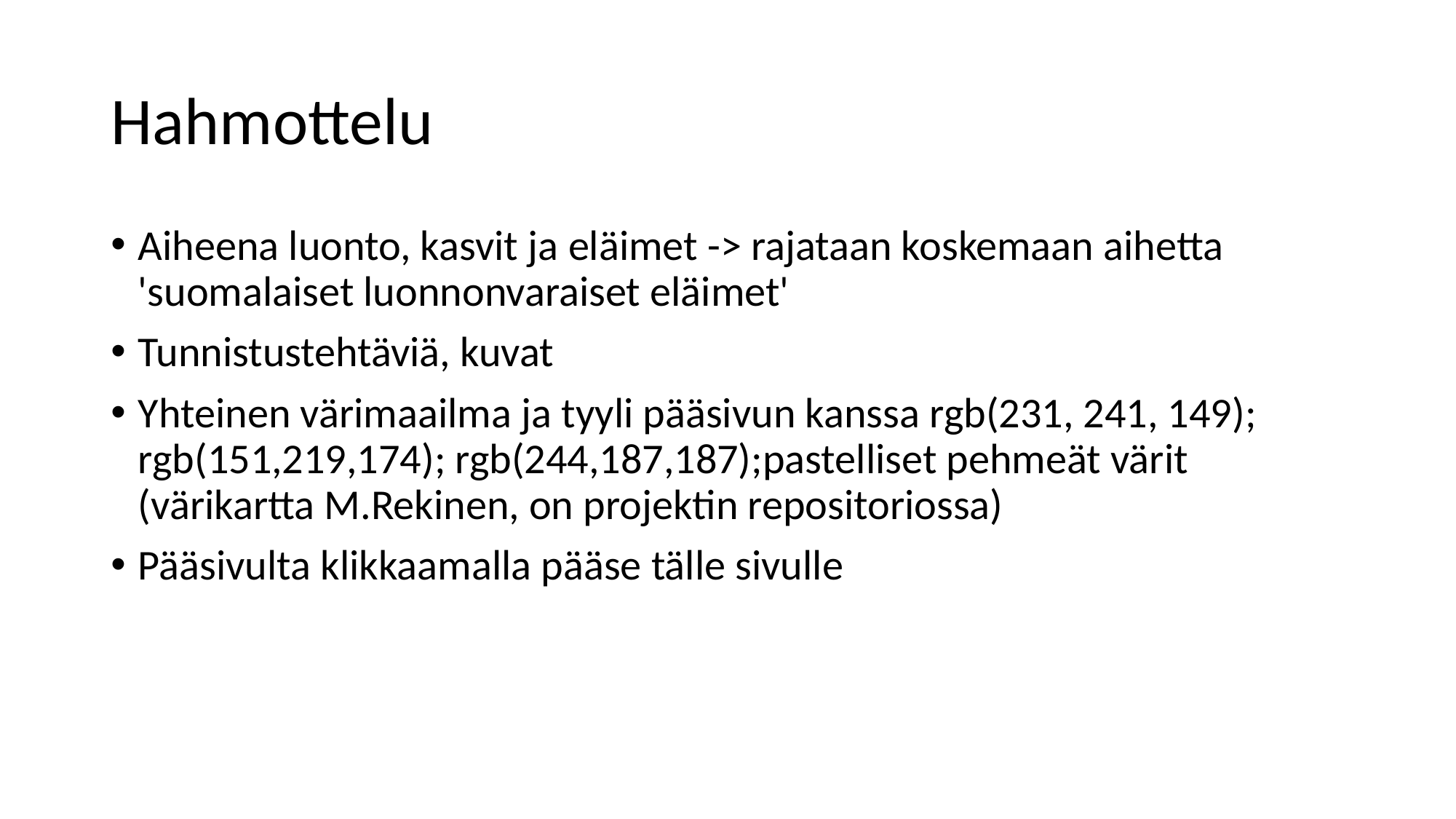

# Hahmottelu
Aiheena luonto, kasvit ja eläimet -> rajataan koskemaan aihetta 'suomalaiset luonnonvaraiset eläimet'
Tunnistustehtäviä, kuvat
Yhteinen värimaailma ja tyyli pääsivun kanssa rgb(231, 241, 149); rgb(151,219,174); rgb(244,187,187);pastelliset pehmeät värit (värikartta M.Rekinen, on projektin repositoriossa)
Pääsivulta klikkaamalla pääse tälle sivulle